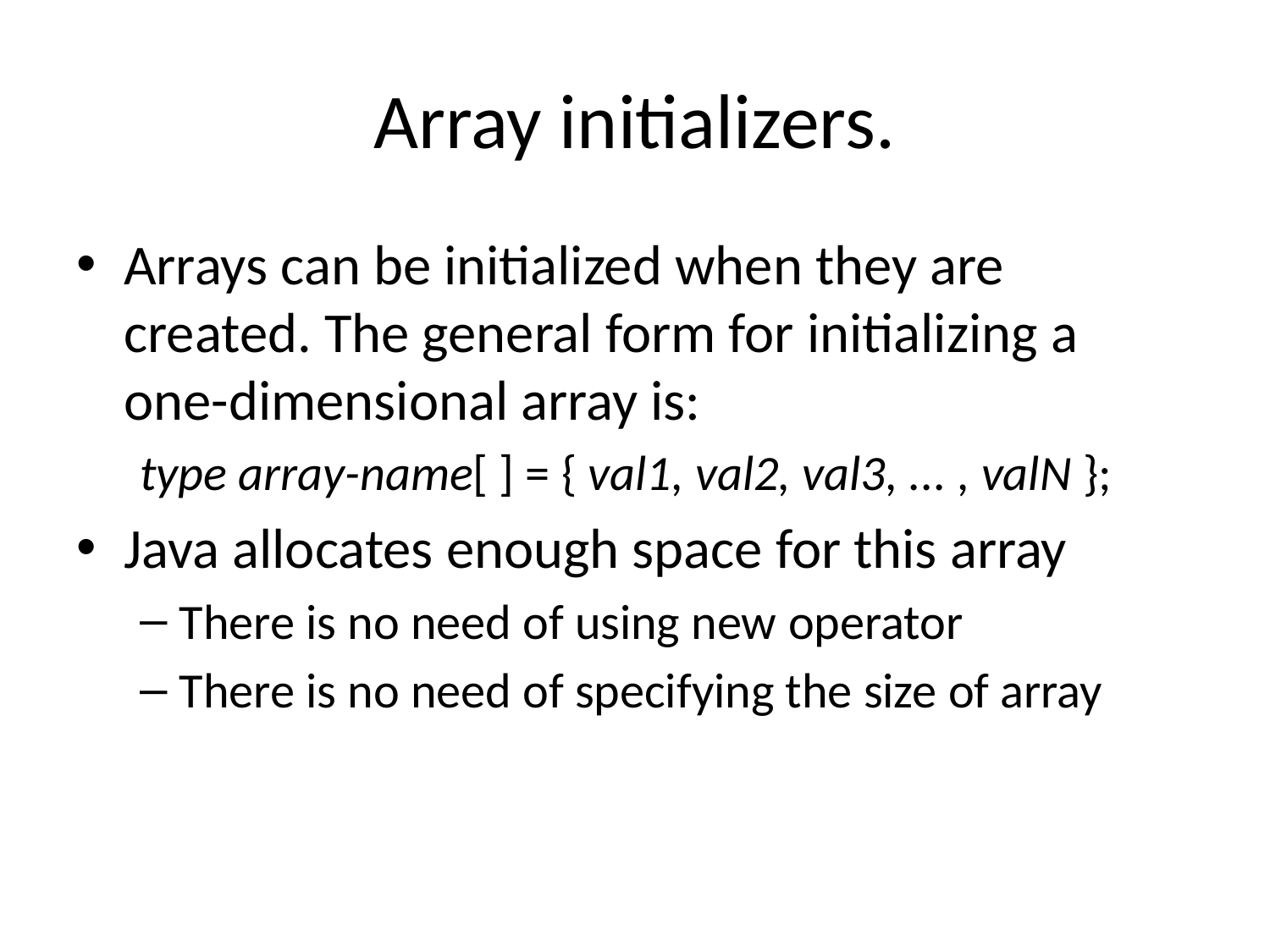

# Array initializers.
Arrays can be initialized when they are created. The general form for initializing a one-dimensional array is:
type array-name[ ] = { val1, val2, val3, ... , valN };
Java allocates enough space for this array
There is no need of using new operator
There is no need of specifying the size of array